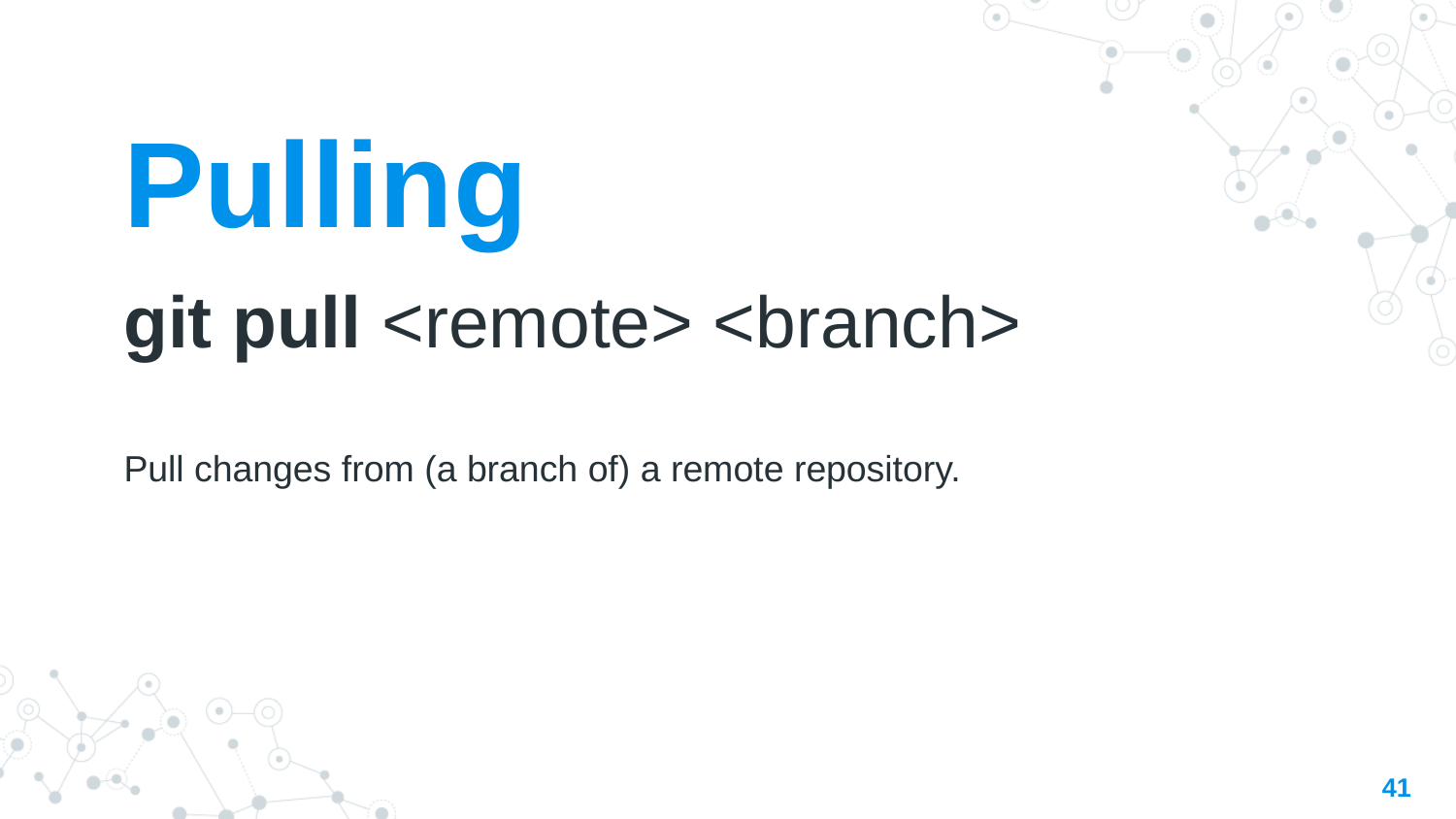

Pulling
git pull <remote> <branch>
Pull changes from (a branch of) a remote repository.
41